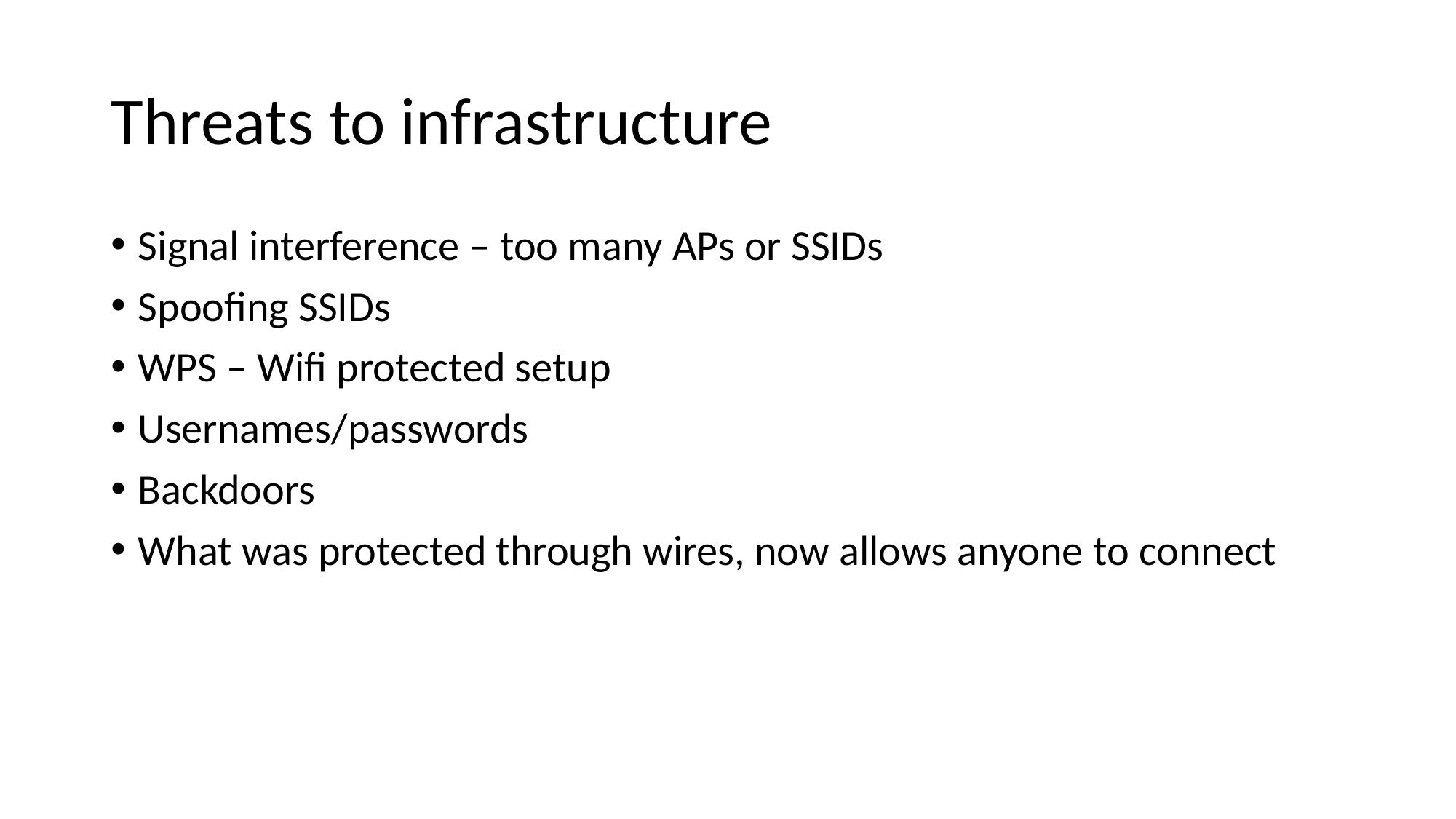

# Threats to infrastructure
Signal interference – too many APs or SSIDs
Spoofing SSIDs
WPS – Wifi protected setup
Usernames/passwords
Backdoors
What was protected through wires, now allows anyone to connect